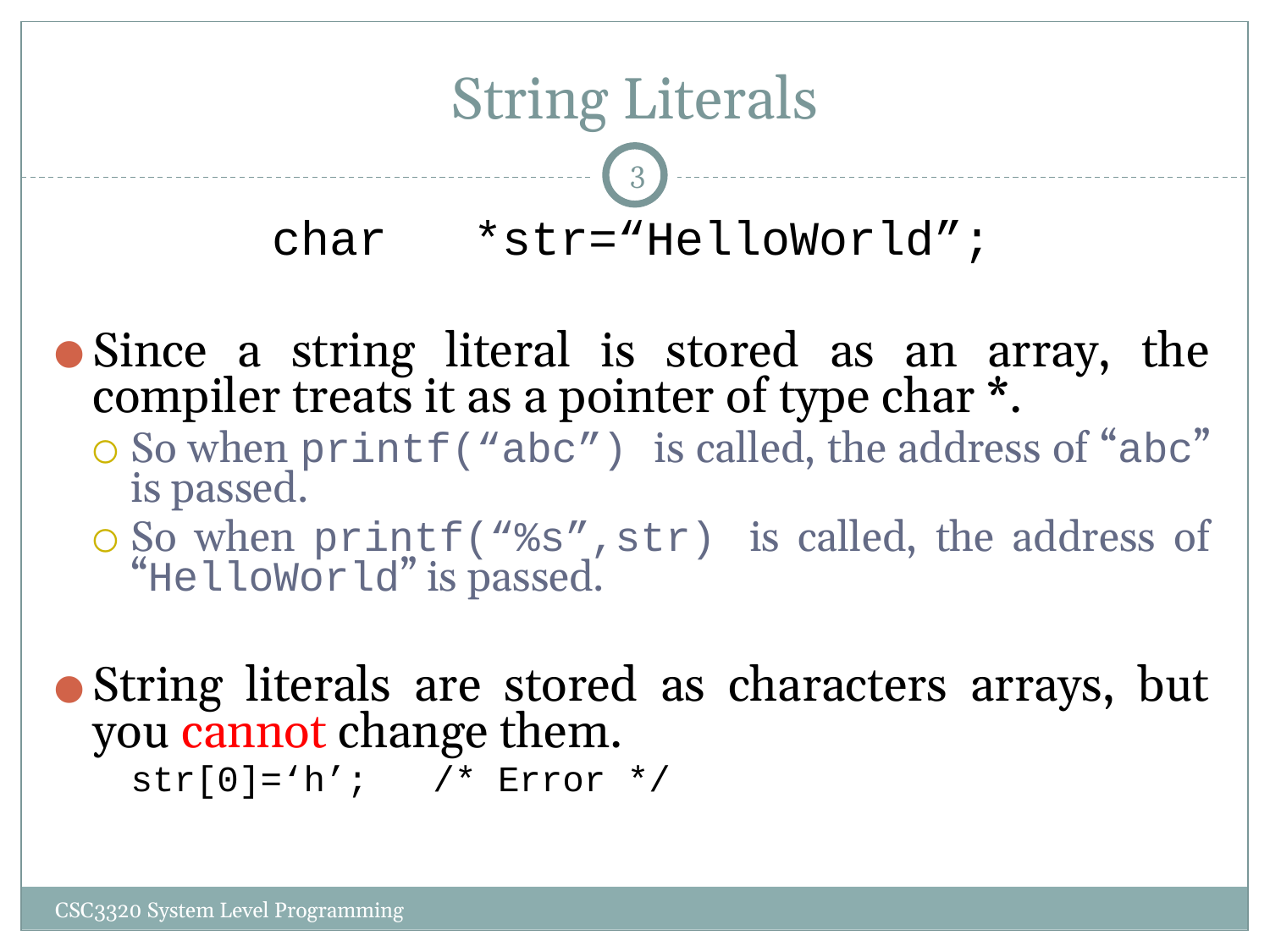

# String Literals
3
char   *str=“HelloWorld”;

Since a string literal is stored as an array, the compiler treats it as a pointer of type char *.
So when printf(“abc”) is called, the address of “abc” is passed.
So when printf(“%s”,str) is called, the address of “HelloWorld” is passed.

String literals are stored as characters arrays, but you cannot change them.
str[0]=‘h’;   /* Error */
CSC3320 System Level Programming